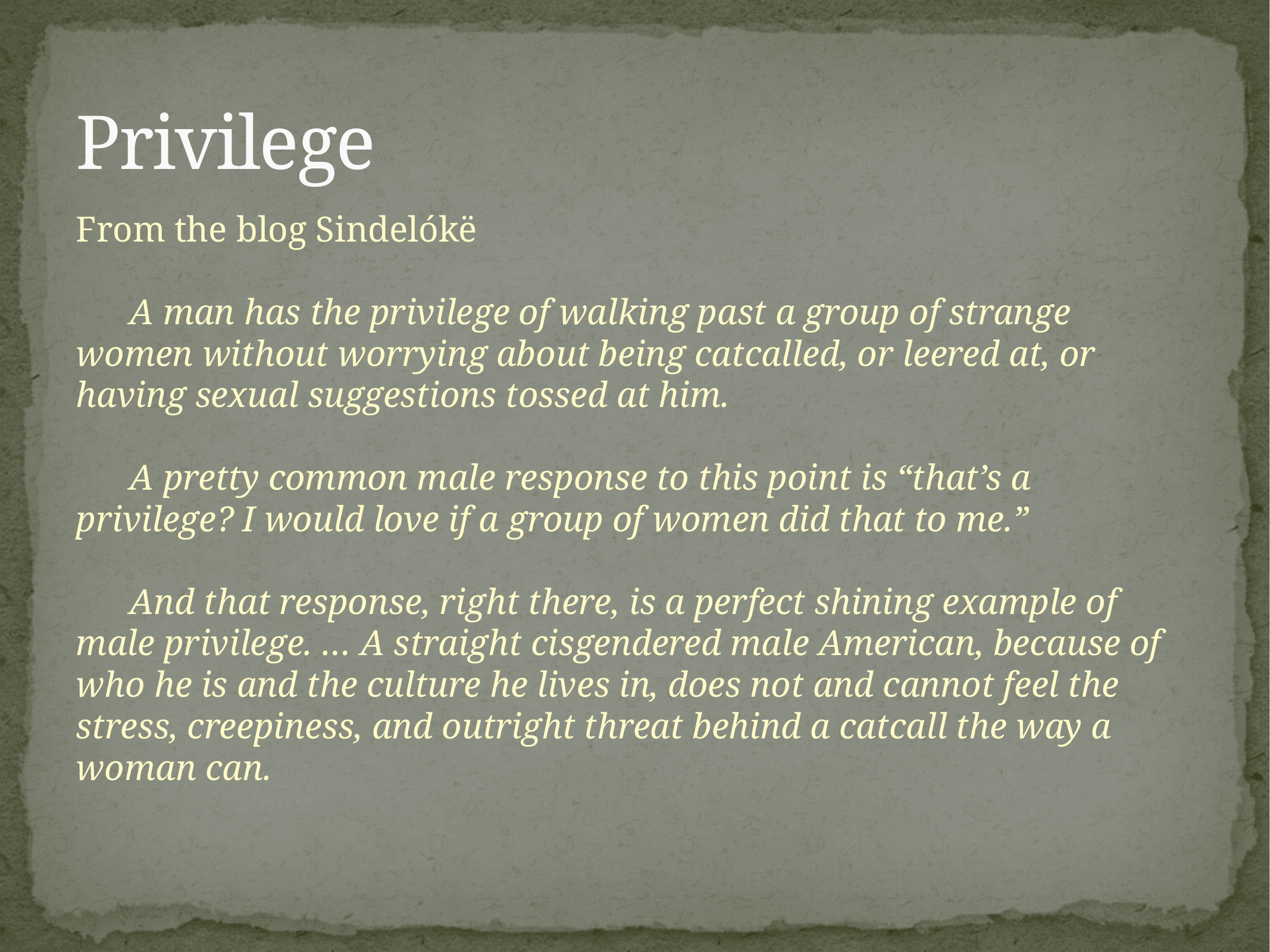

# Privilege
From the blog Sindelókë
A man has the privilege of walking past a group of strange women without worrying about being catcalled, or leered at, or having sexual suggestions tossed at him.
A pretty common male response to this point is “that’s a privilege? I would love if a group of women did that to me.”
And that response, right there, is a perfect shining example of male privilege. … A straight cisgendered male American, because of who he is and the culture he lives in, does not and cannot feel the stress, creepiness, and outright threat behind a catcall the way a woman can.